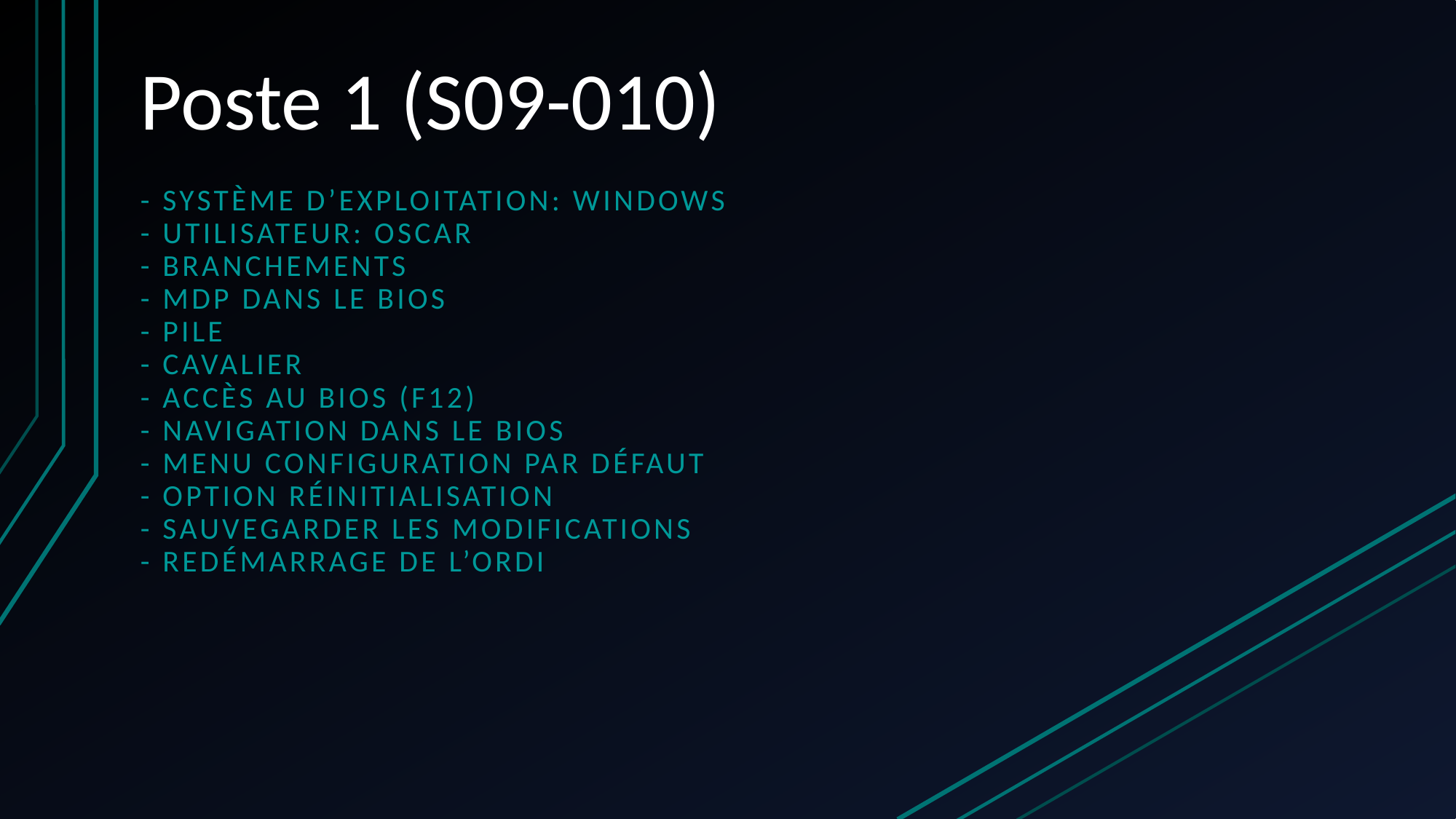

# Poste 1 (S09-010)
- Système d’exploitation: Windows
- Utilisateur: Oscar
- branchements
- mdp dans le bios
- pile
- Cavalier
- Accès au bios (F12)
- Navigation dans le bios
- Menu configuration par défaut
- Option réinitialisation
- Sauvegarder les modifications
- Redémarrage de l’ordi